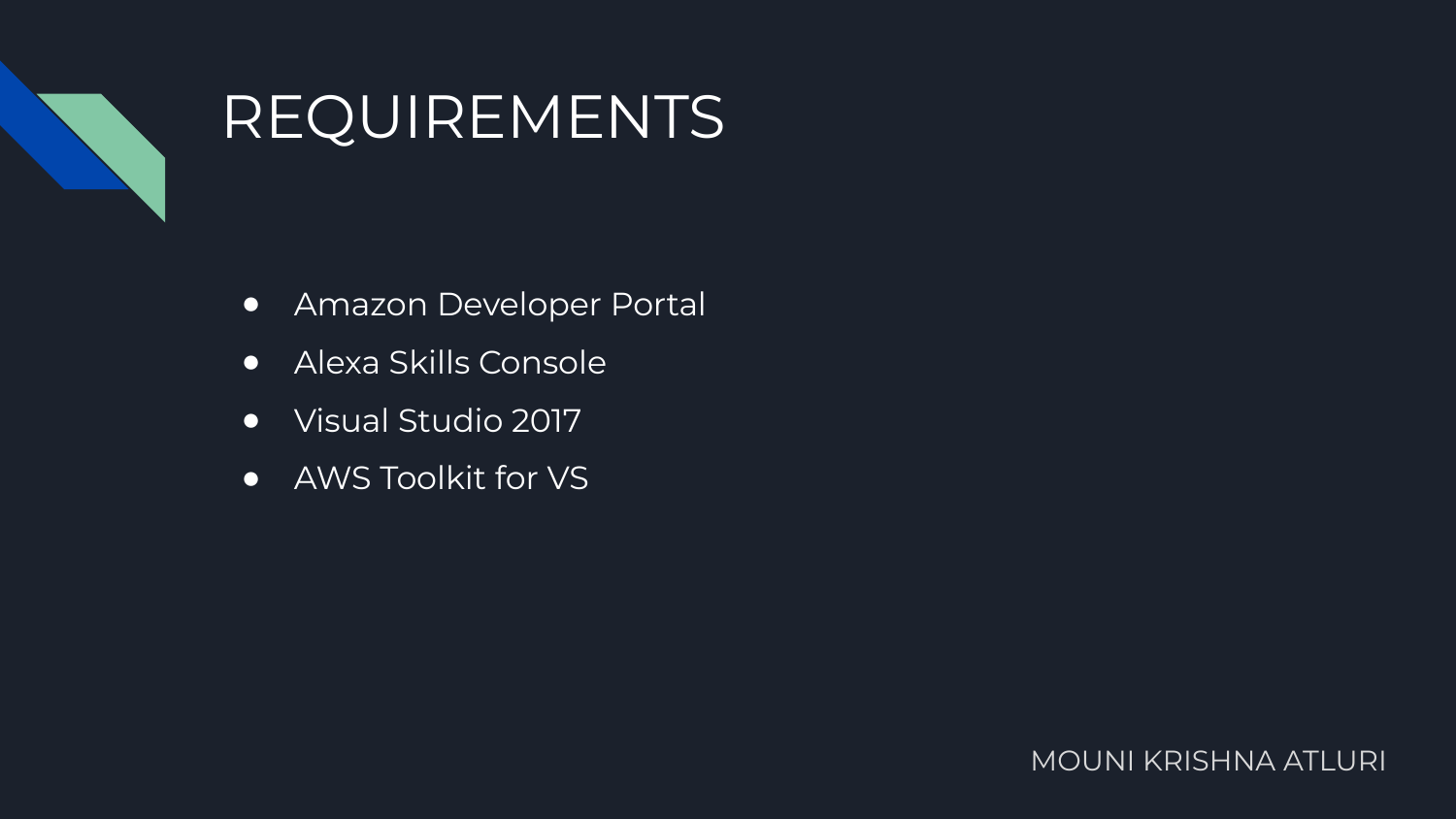

# REQUIREMENTS
Amazon Developer Portal
Alexa Skills Console
Visual Studio 2017
AWS Toolkit for VS
MOUNI KRISHNA ATLURI